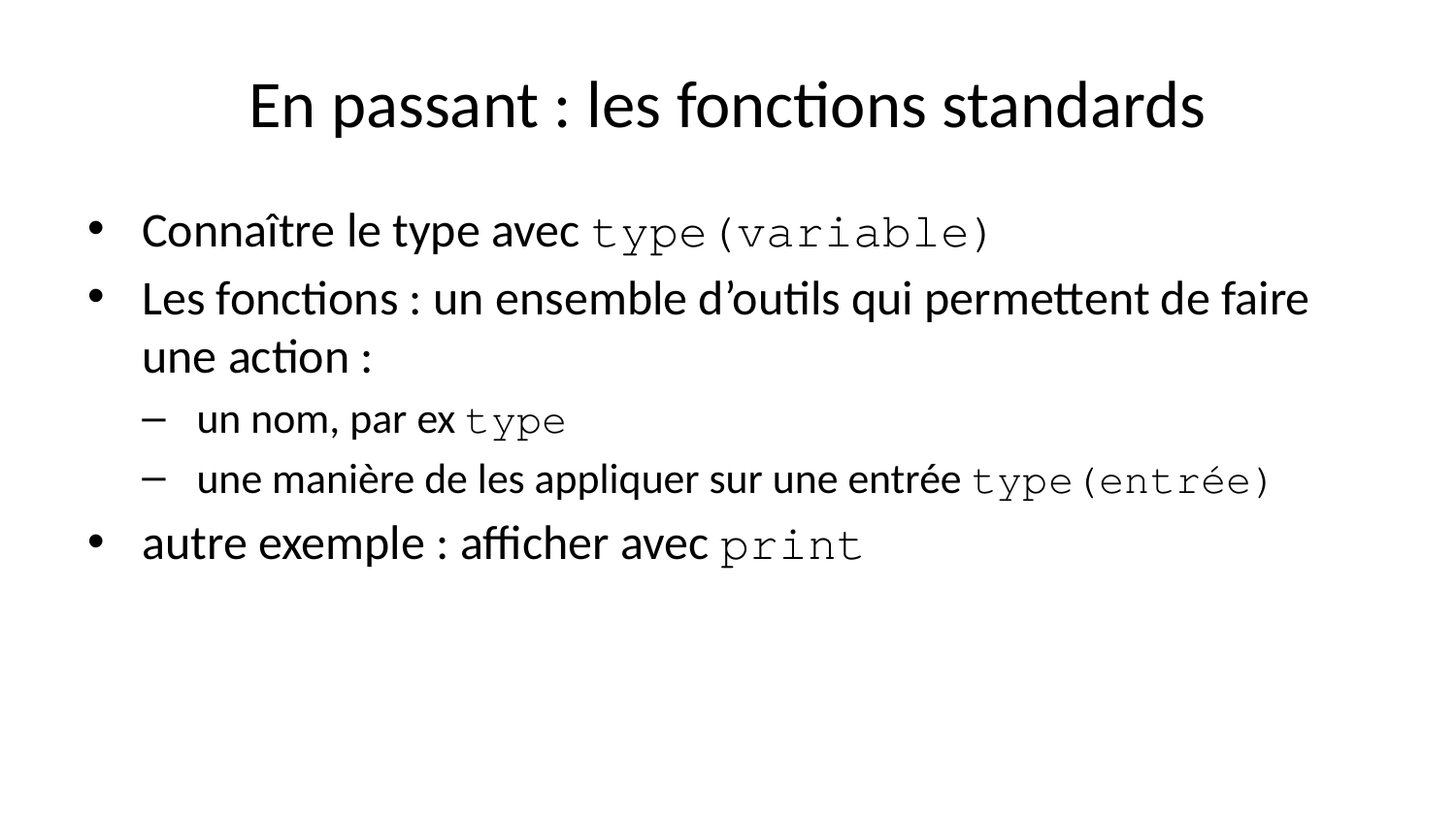

# En passant : les fonctions standards
Connaître le type avec type(variable)
Les fonctions : un ensemble d’outils qui permettent de faire une action :
un nom, par ex type
une manière de les appliquer sur une entrée type(entrée)
autre exemple : afficher avec print